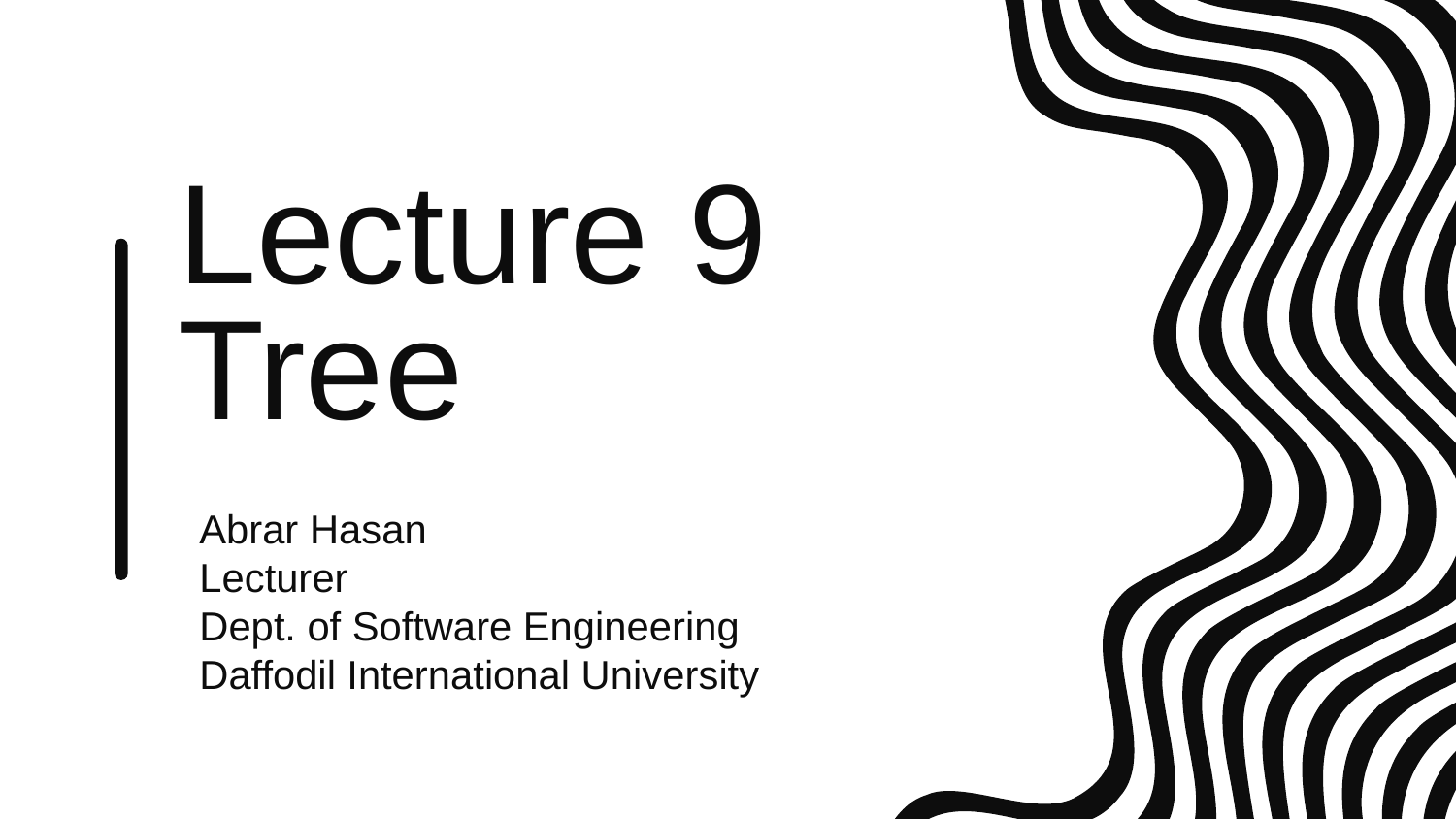

# Lecture 9 Tree
Abrar Hasan
Lecturer
Dept. of Software Engineering
Daffodil International University